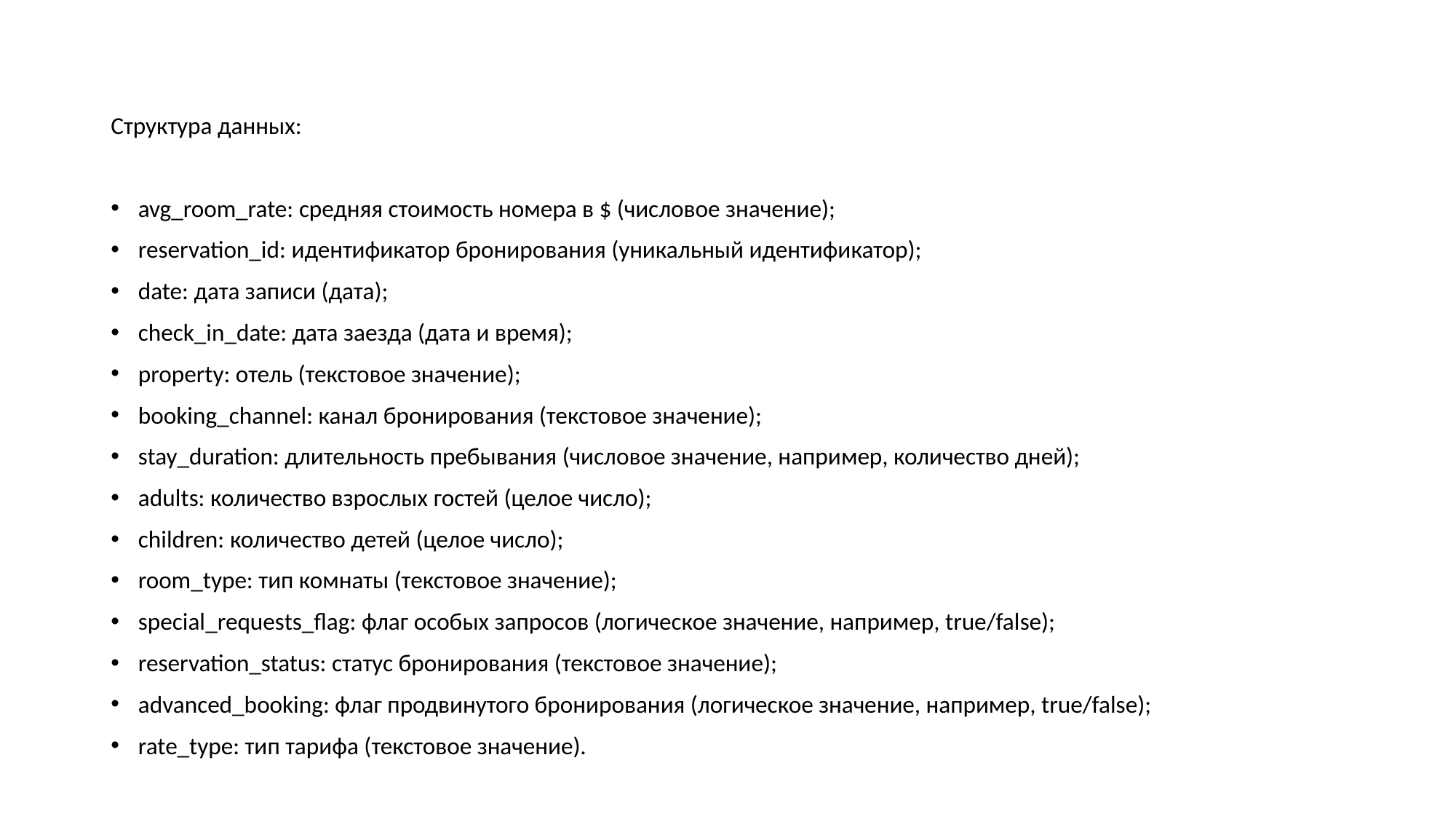

Структура данных:

avg_room_rate: средняя стоимость номера в $ (числовое значение);
reservation_id: идентификатор бронирования (уникальный идентификатор);
date: дата записи (дата);
check_in_date: дата заезда (дата и время);
property: отель (текстовое значение);
booking_channel: канал бронирования (текстовое значение);
stay_duration: длительность пребывания (числовое значение, например, количество дней);
adults: количество взрослых гостей (целое число);
children: количество детей (целое число);
room_type: тип комнаты (текстовое значение);
special_requests_flag: флаг особых запросов (логическое значение, например, true/false);
reservation_status: статус бронирования (текстовое значение);
advanced_booking: флаг продвинутого бронирования (логическое значение, например, true/false);
rate_type: тип тарифа (текстовое значение).